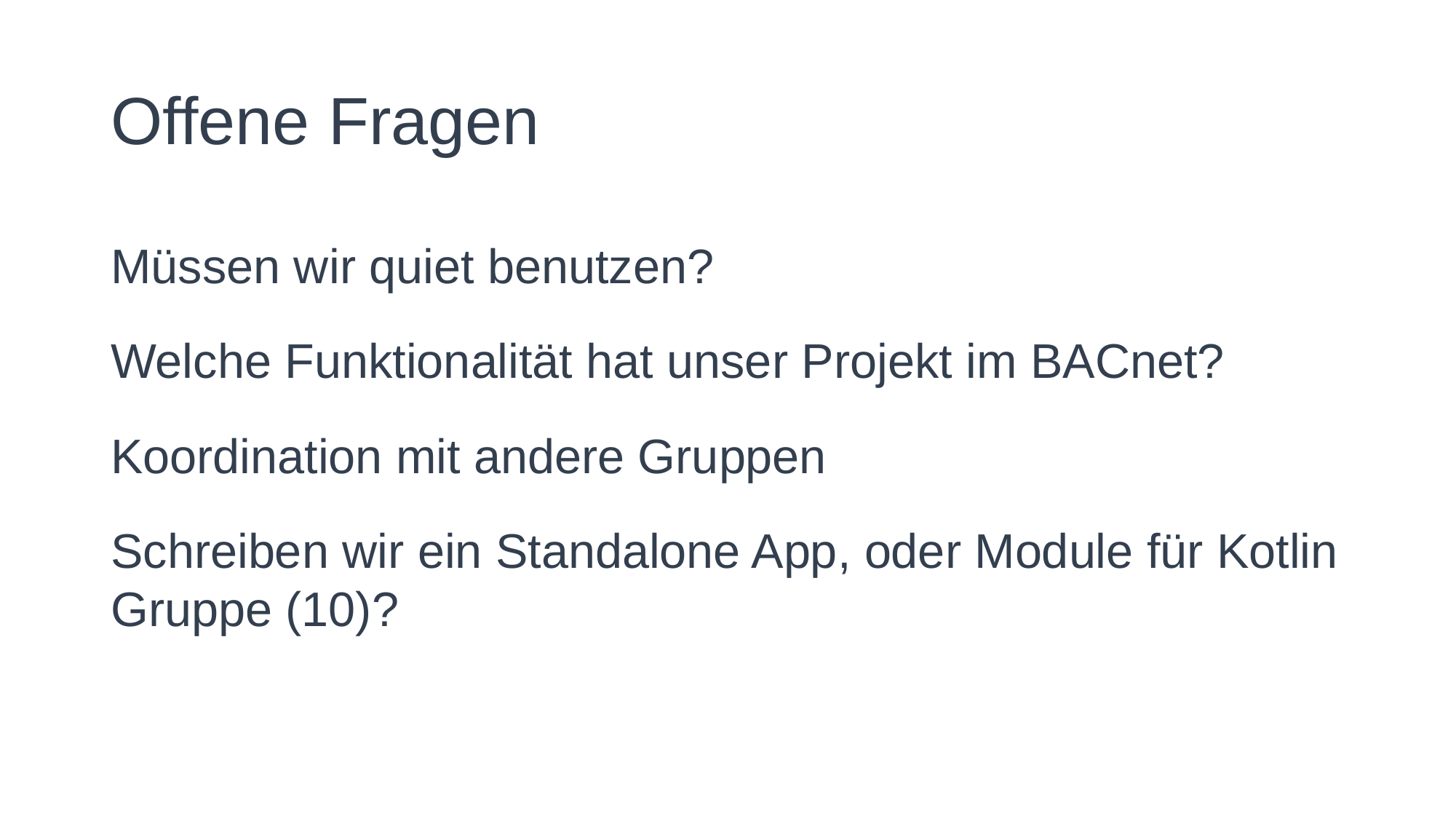

# Offene Fragen
Müssen wir quiet benutzen?

Welche Funktionalität hat unser Projekt im BACnet?

Koordination mit andere Gruppen

Schreiben wir ein Standalone App, oder Module für Kotlin Gruppe (10)?